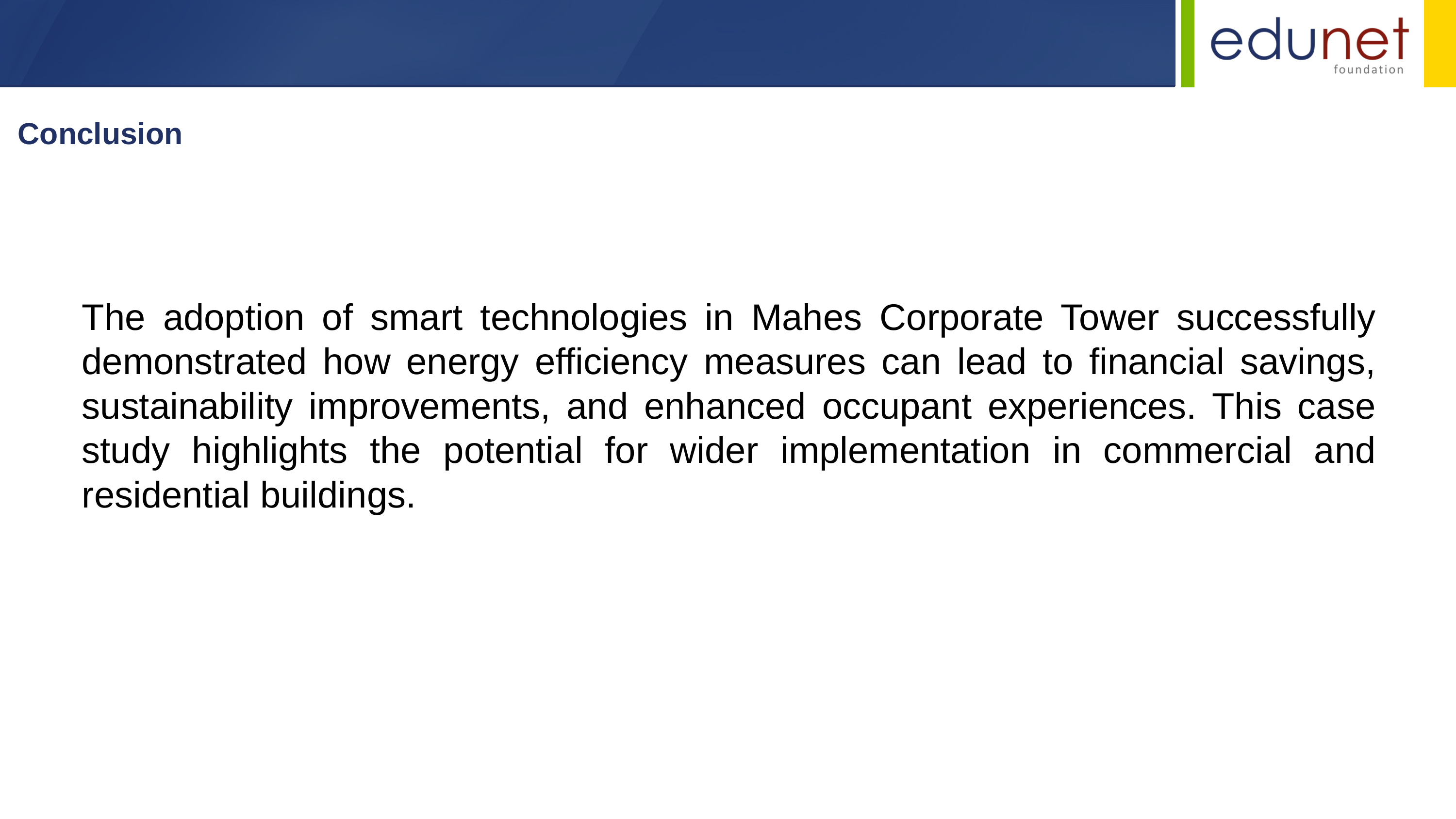

Conclusion
The adoption of smart technologies in Mahes Corporate Tower successfully demonstrated how energy efficiency measures can lead to financial savings, sustainability improvements, and enhanced occupant experiences. This case study highlights the potential for wider implementation in commercial and residential buildings.